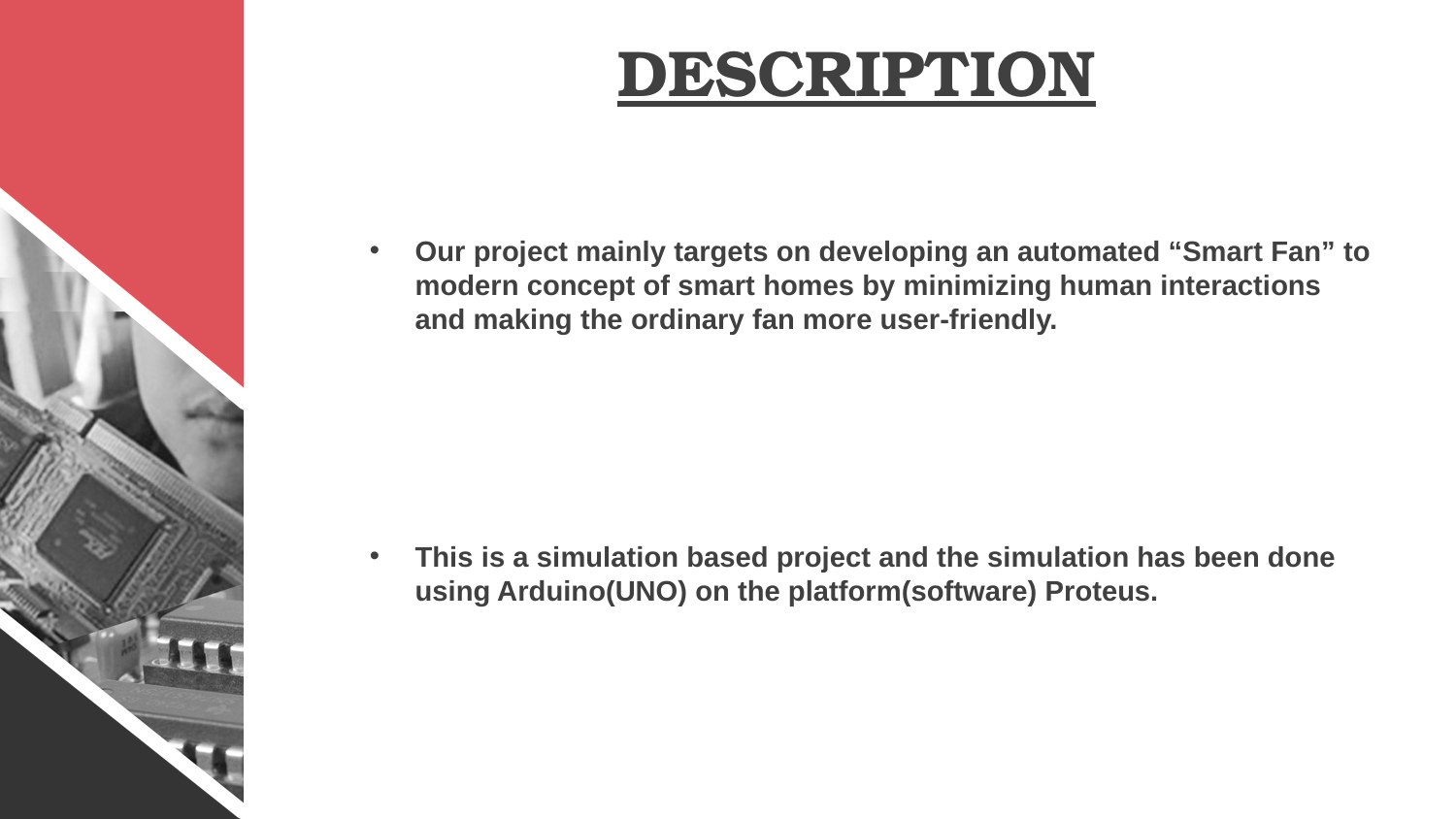

# DESCRIPTION
Our project mainly targets on developing an automated “Smart Fan” to modern concept of smart homes by minimizing human interactions     and making the ordinary fan more user-friendly.

This is a simulation based project and the simulation has been done    using Arduino(UNO) on the platform(software) Proteus.